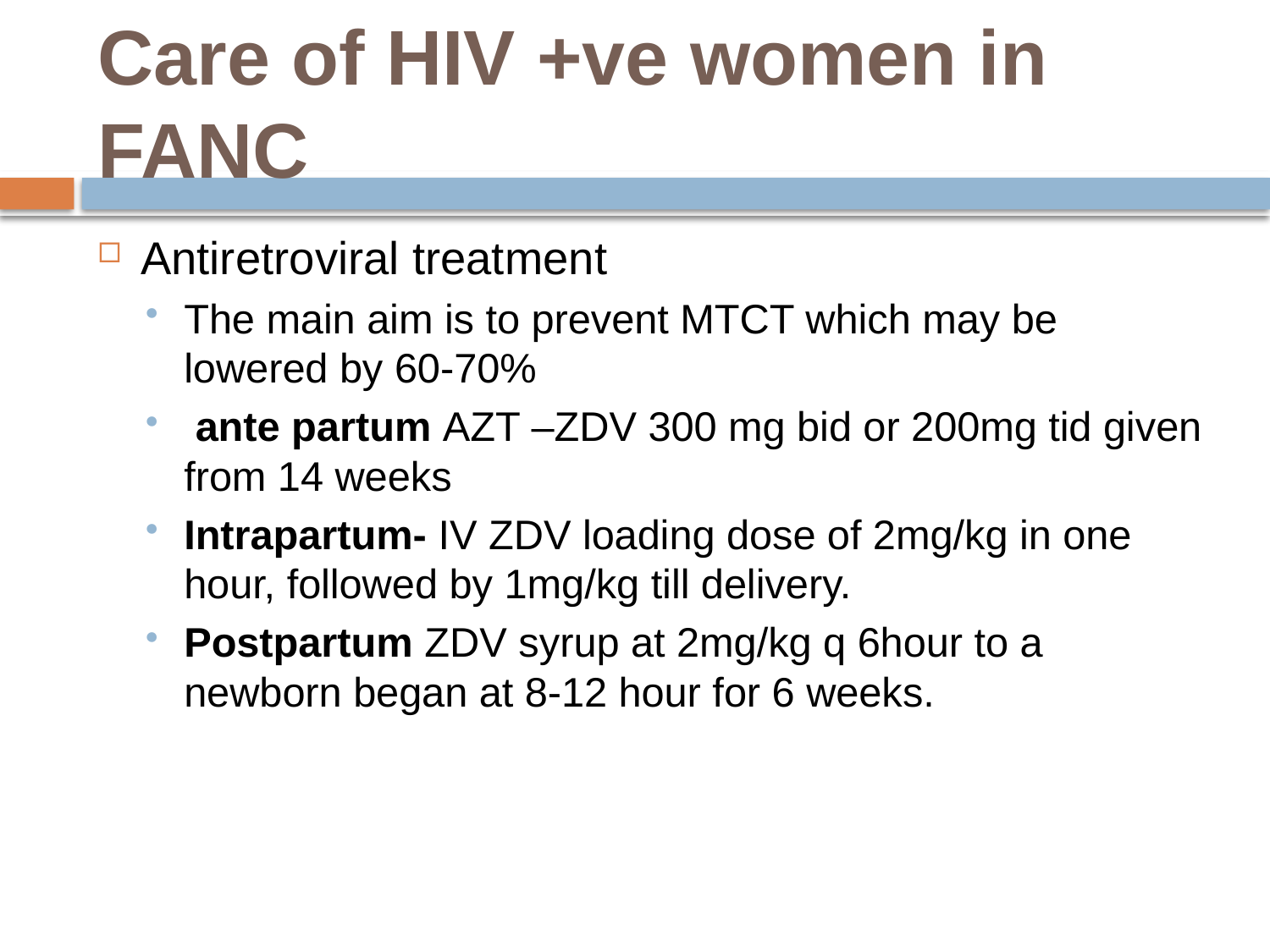

# Care of HIV +ve women in FANC
Antiretroviral treatment
The main aim is to prevent MTCT which may be lowered by 60-70%
 ante partum AZT –ZDV 300 mg bid or 200mg tid given from 14 weeks
Intrapartum- IV ZDV loading dose of 2mg/kg in one hour, followed by 1mg/kg till delivery.
Postpartum ZDV syrup at 2mg/kg q 6hour to a newborn began at 8-12 hour for 6 weeks.